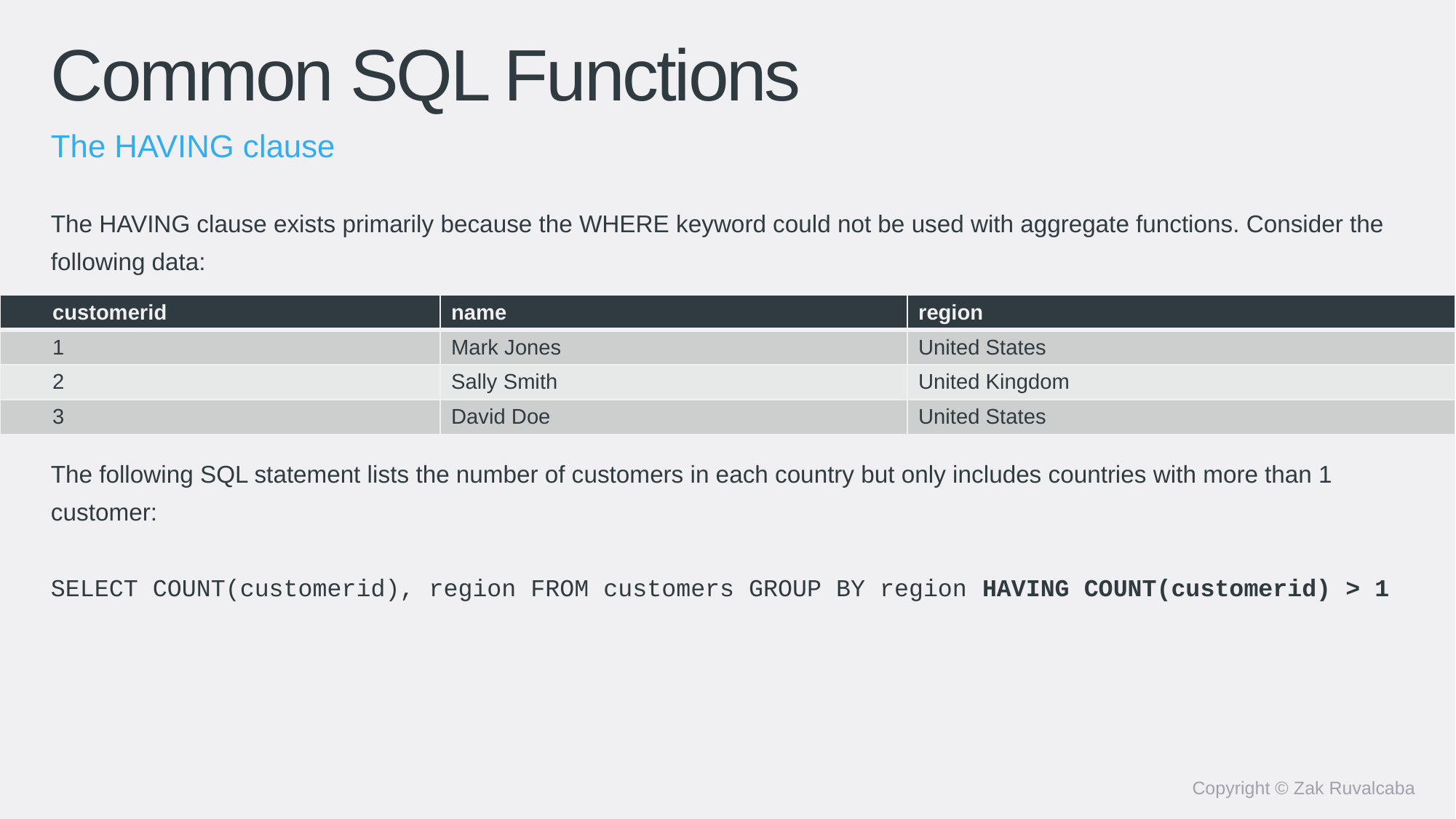

# Common SQL Functions
The HAVING clause
The HAVING clause exists primarily because the WHERE keyword could not be used with aggregate functions. Consider the following data:

The following SQL statement lists the number of customers in each country but only includes countries with more than 1 customer:
SELECT COUNT(customerid), region FROM customers GROUP BY region HAVING COUNT(customerid) > 1

| customerid | name | region |
| --- | --- | --- |
| 1 | Mark Jones | United States |
| 2 | Sally Smith | United Kingdom |
| 3 | David Doe | United States |